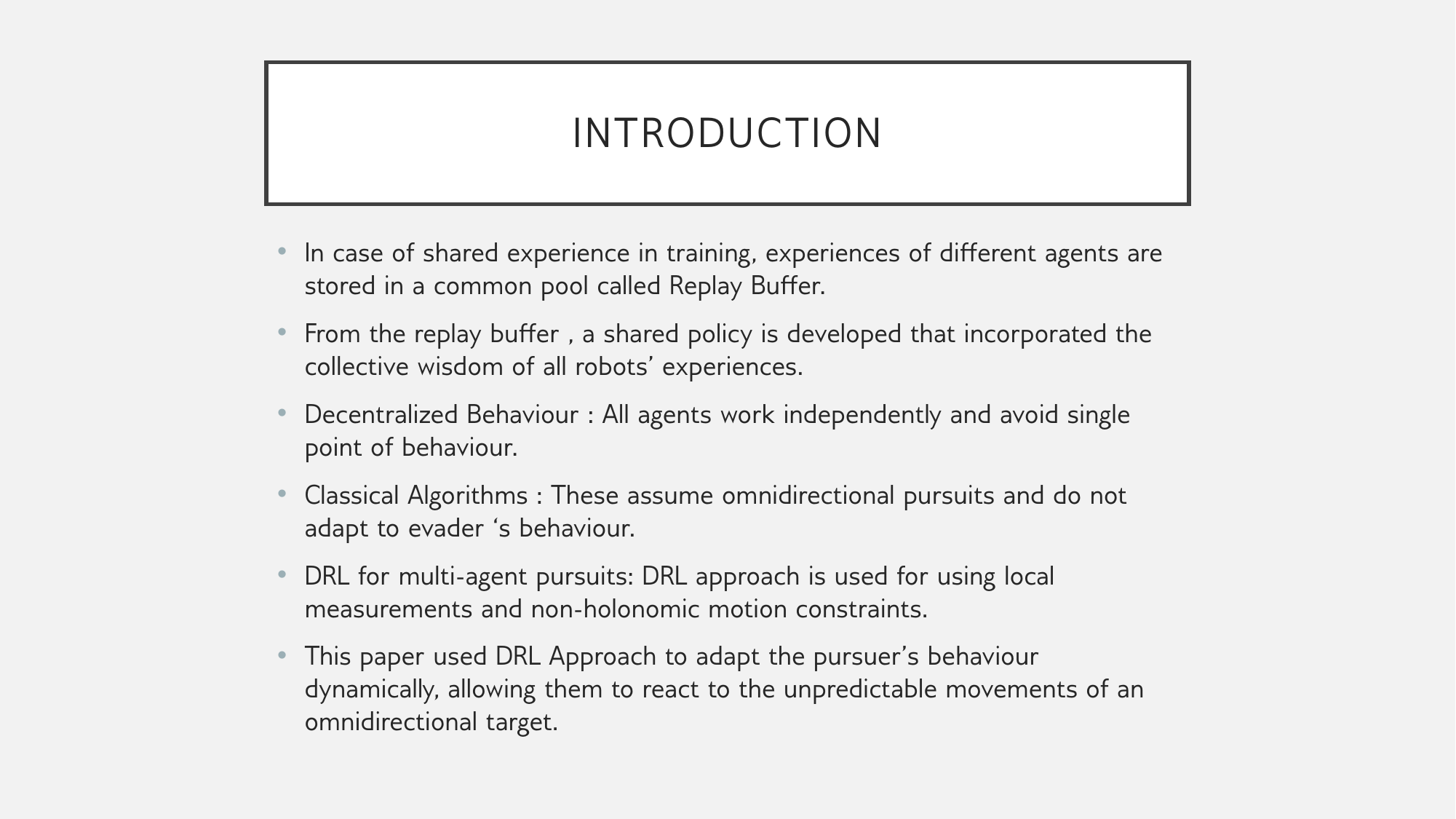

# INTRODUCTION
In case of shared experience in training, experiences of different agents are stored in a common pool called Replay Buffer.
From the replay buffer , a shared policy is developed that incorporated the collective wisdom of all robots’ experiences.
Decentralized Behaviour : All agents work independently and avoid single point of behaviour.
Classical Algorithms : These assume omnidirectional pursuits and do not adapt to evader ‘s behaviour.
DRL for multi-agent pursuits: DRL approach is used for using local measurements and non-holonomic motion constraints.
This paper used DRL Approach to adapt the pursuer’s behaviour dynamically, allowing them to react to the unpredictable movements of an omnidirectional target.